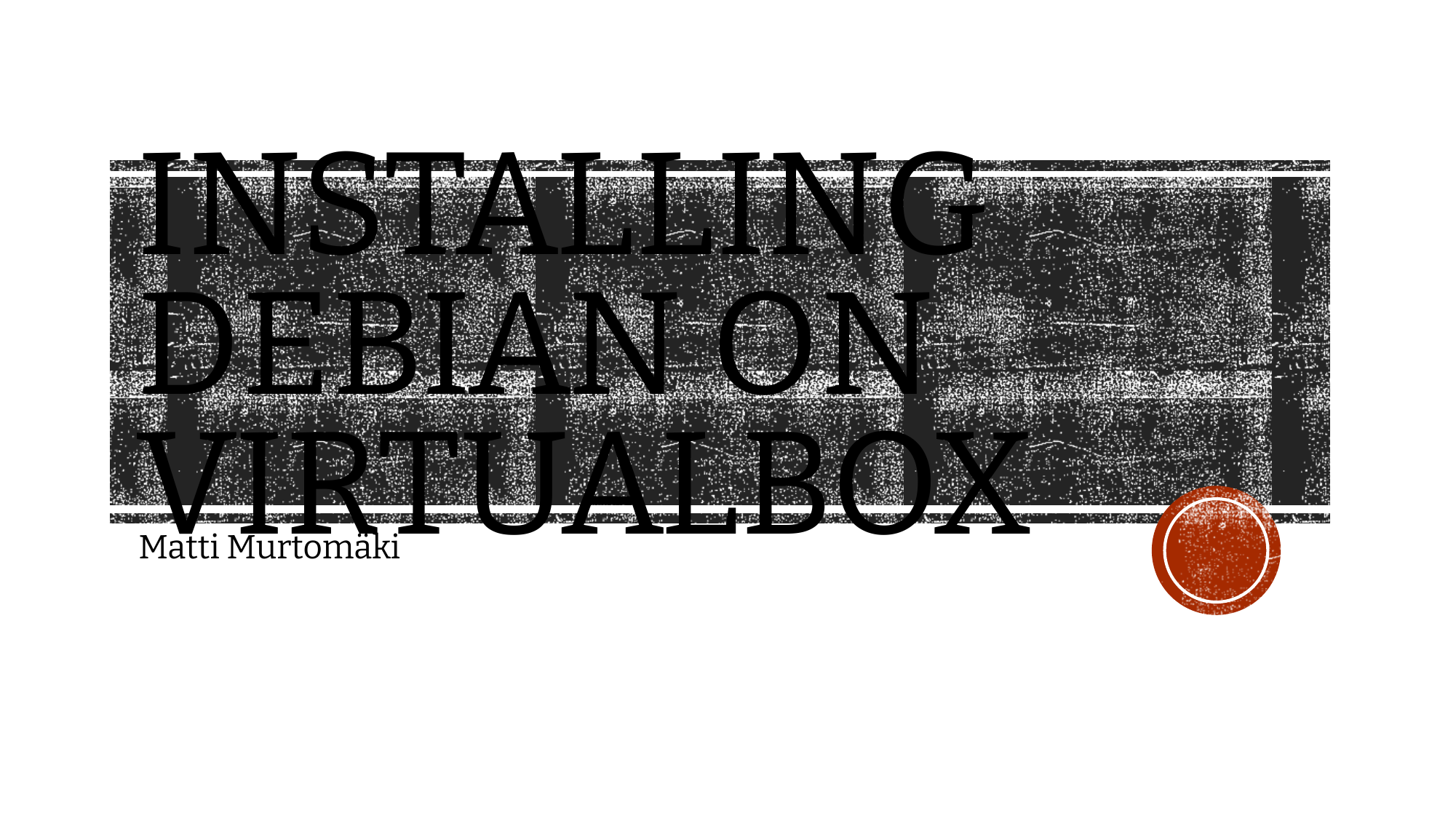

# Installing Debian on Virtualbox
Matti Murtomäki